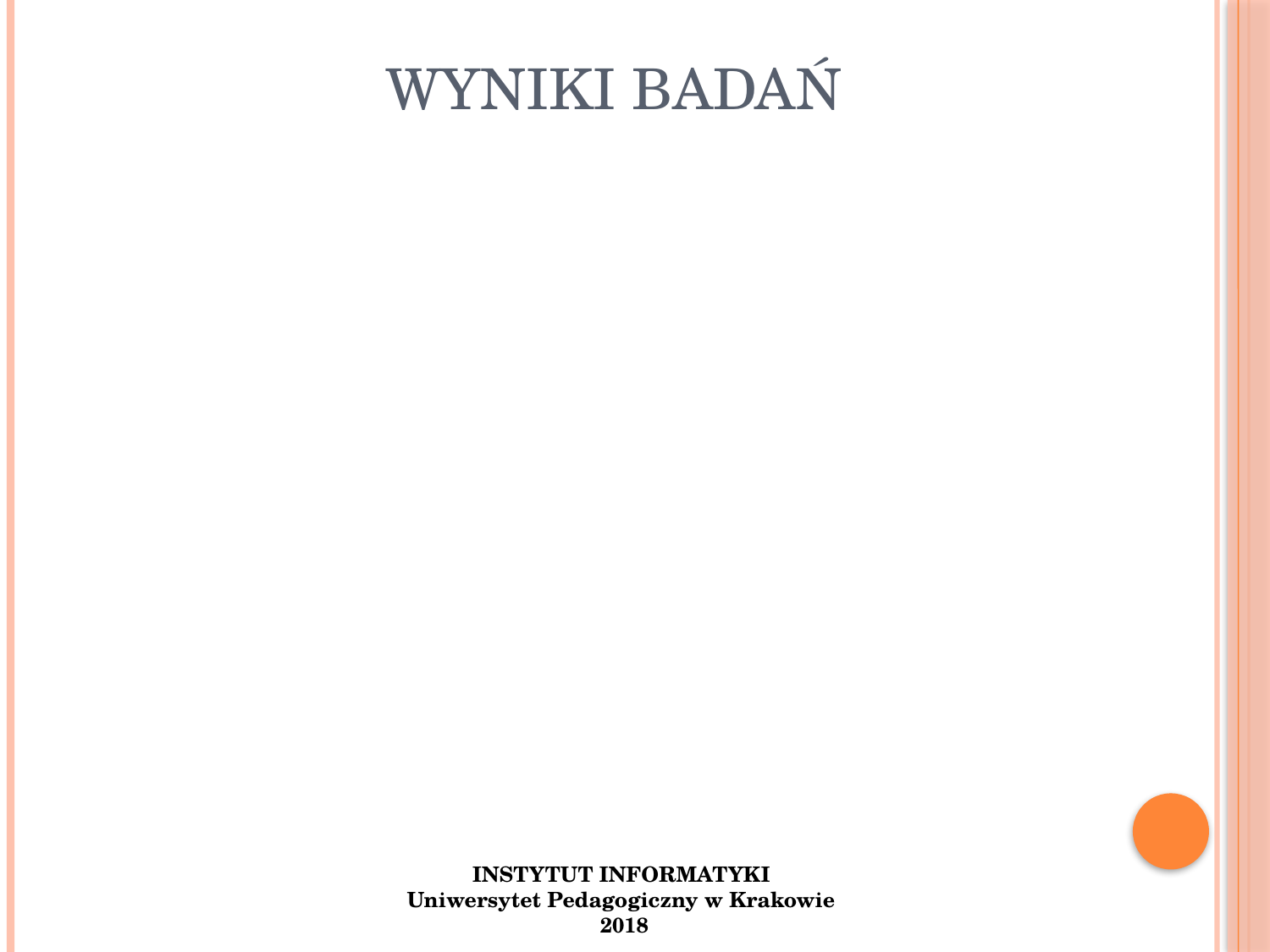

# Wyniki Badań
INSTYTUT INFORMATYKI
Uniwersytet Pedagogiczny w Krakowie
2018